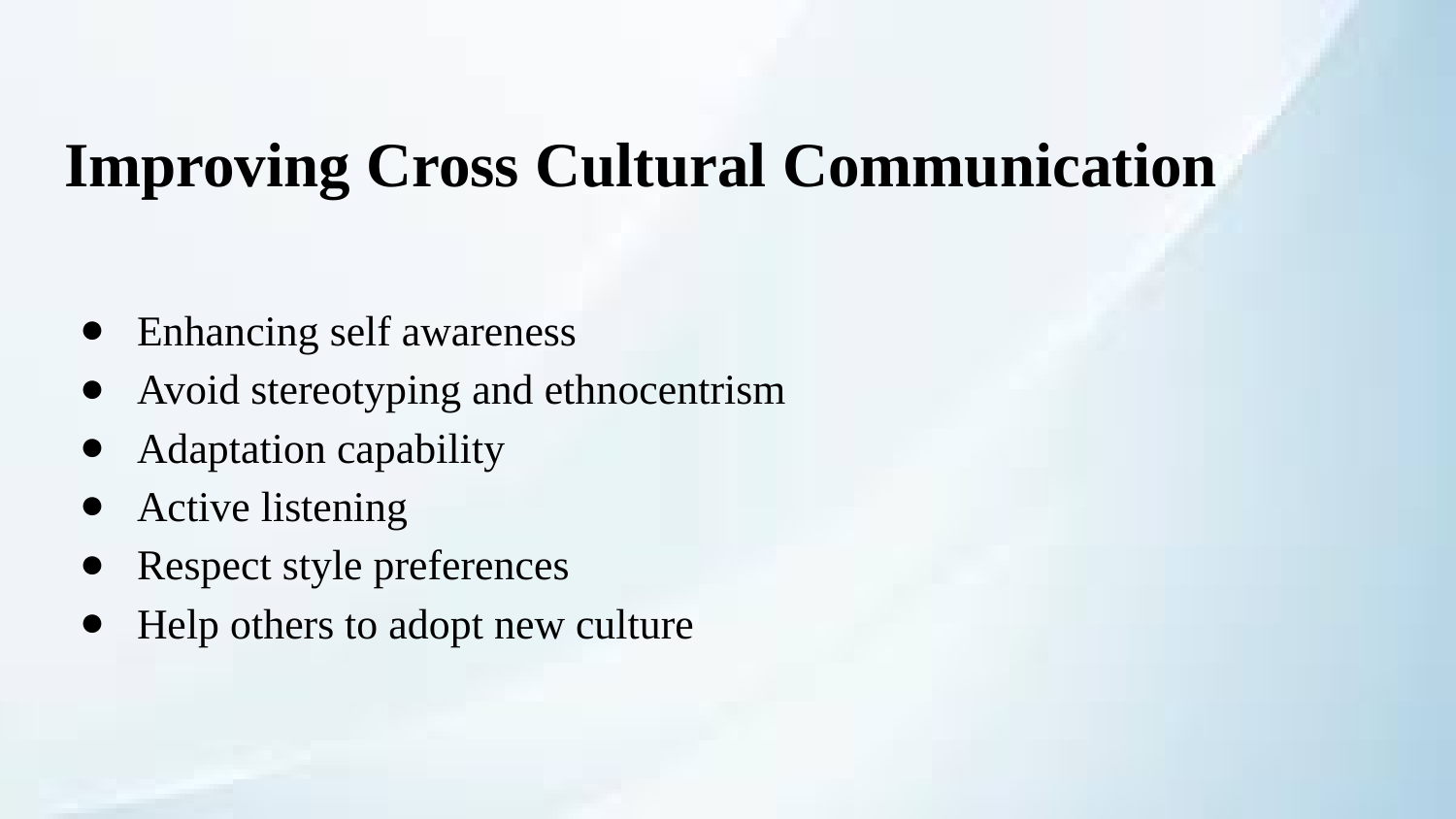

# Improving Cross Cultural Communication
Enhancing self awareness
Avoid stereotyping and ethnocentrism
Adaptation capability
Active listening
Respect style preferences
Help others to adopt new culture